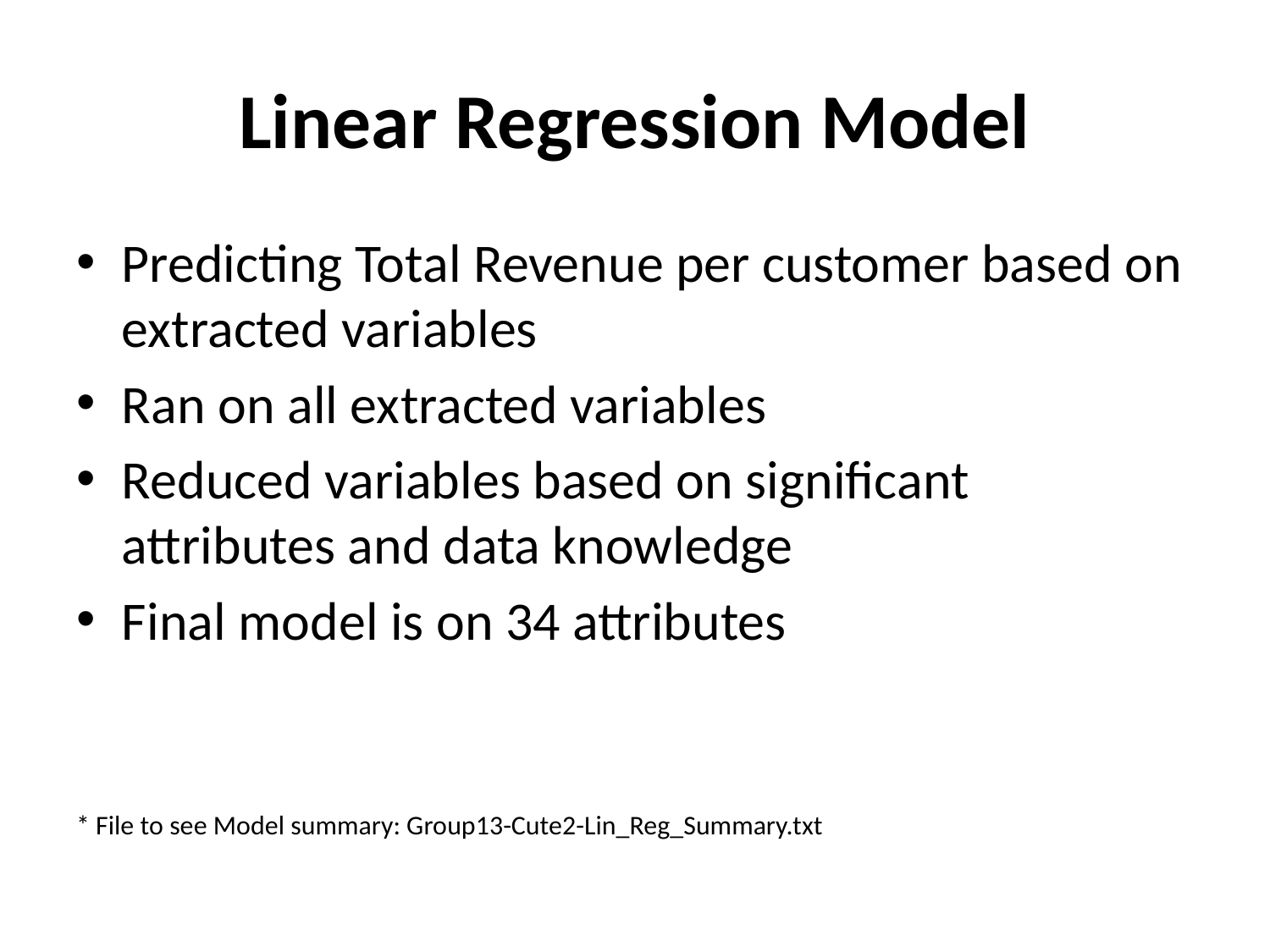

# Linear Regression Model
Predicting Total Revenue per customer based on extracted variables
Ran on all extracted variables
Reduced variables based on significant attributes and data knowledge
Final model is on 34 attributes

* File to see Model summary: Group13-Cute2-Lin_Reg_Summary.txt